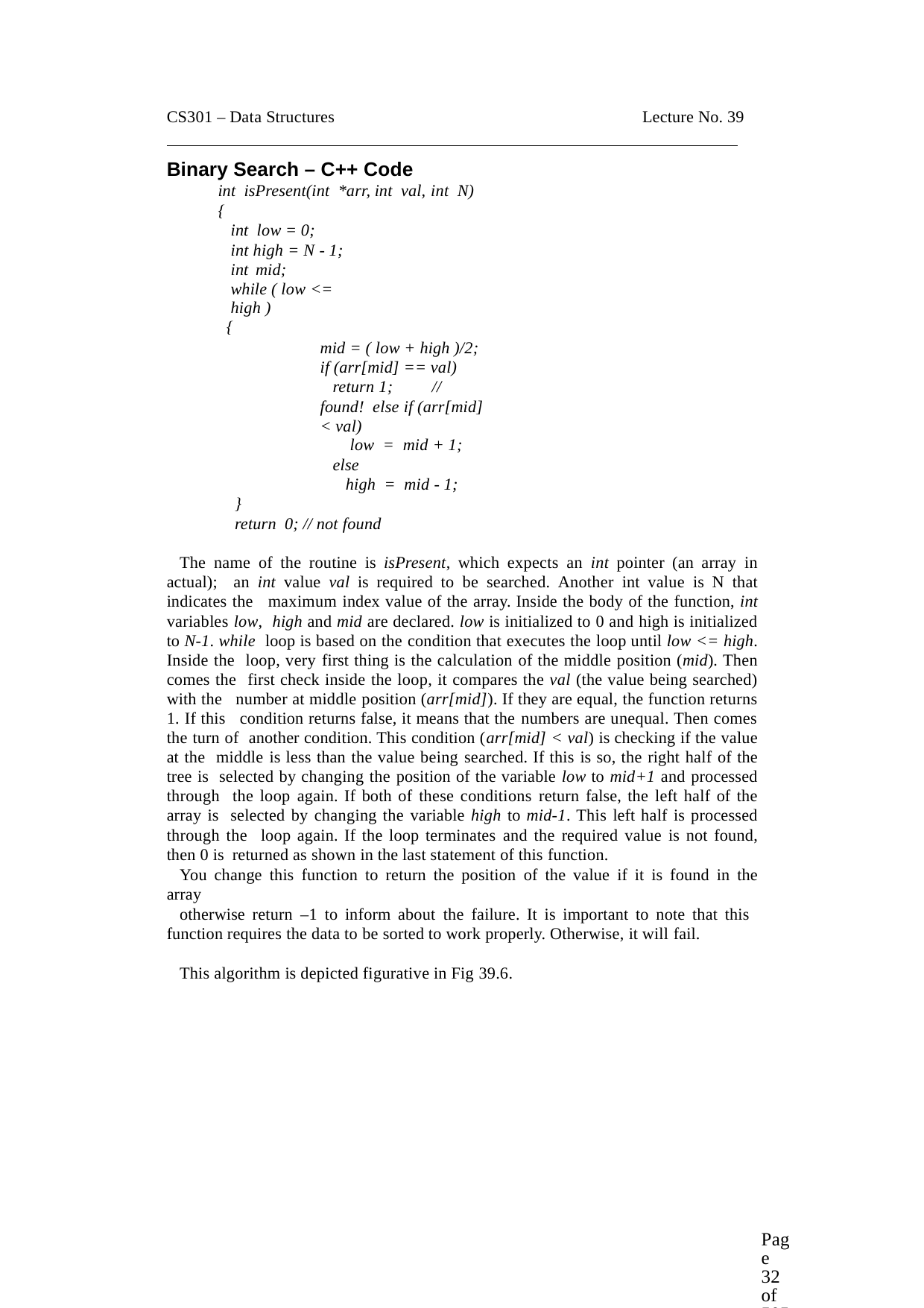

CS301 – Data Structures
Lecture No. 39

Binary Search – C++ Code
int  isPresent(int  *arr, int  val, int  N)
{
int  low = 0;
int high = N - 1;  int mid;
while ( low <= high )
{
mid = ( low + high )/2;  if (arr[mid] == val)
return 1;	// found!  else if (arr[mid] < val)
low  =  mid + 1;
else
high  =  mid - 1;
}
return  0; // not found

The name of the routine is isPresent, which expects an int pointer (an array in actual);  an int value val is required to be searched. Another int value is N that indicates the  maximum index value of the array. Inside the body of the function, int variables low,  high and mid are declared. low is initialized to 0 and high is initialized to N-1. while  loop is based on the condition that executes the loop until low <= high. Inside the  loop, very first thing is the calculation of the middle position (mid). Then comes the  first check inside the loop, it compares the val (the value being searched) with the  number at middle position (arr[mid]). If they are equal, the function returns 1. If this  condition returns false, it means that the numbers are unequal. Then comes the turn of  another condition. This condition (arr[mid] < val) is checking if the value at the  middle is less than the value being searched. If this is so, the right half of the tree is  selected by changing the position of the variable low to mid+1 and processed through  the loop again. If both of these conditions return false, the left half of the array is  selected by changing the variable high to mid-1. This left half is processed through the  loop again. If the loop terminates and the required value is not found, then 0 is  returned as shown in the last statement of this function.
You change this function to return the position of the value if it is found in the array
otherwise return –1 to inform about the failure. It is important to note that this  function requires the data to be sorted to work properly. Otherwise, it will fail.

This algorithm is depicted figurative in Fig 39.6.
Page 32 of 505